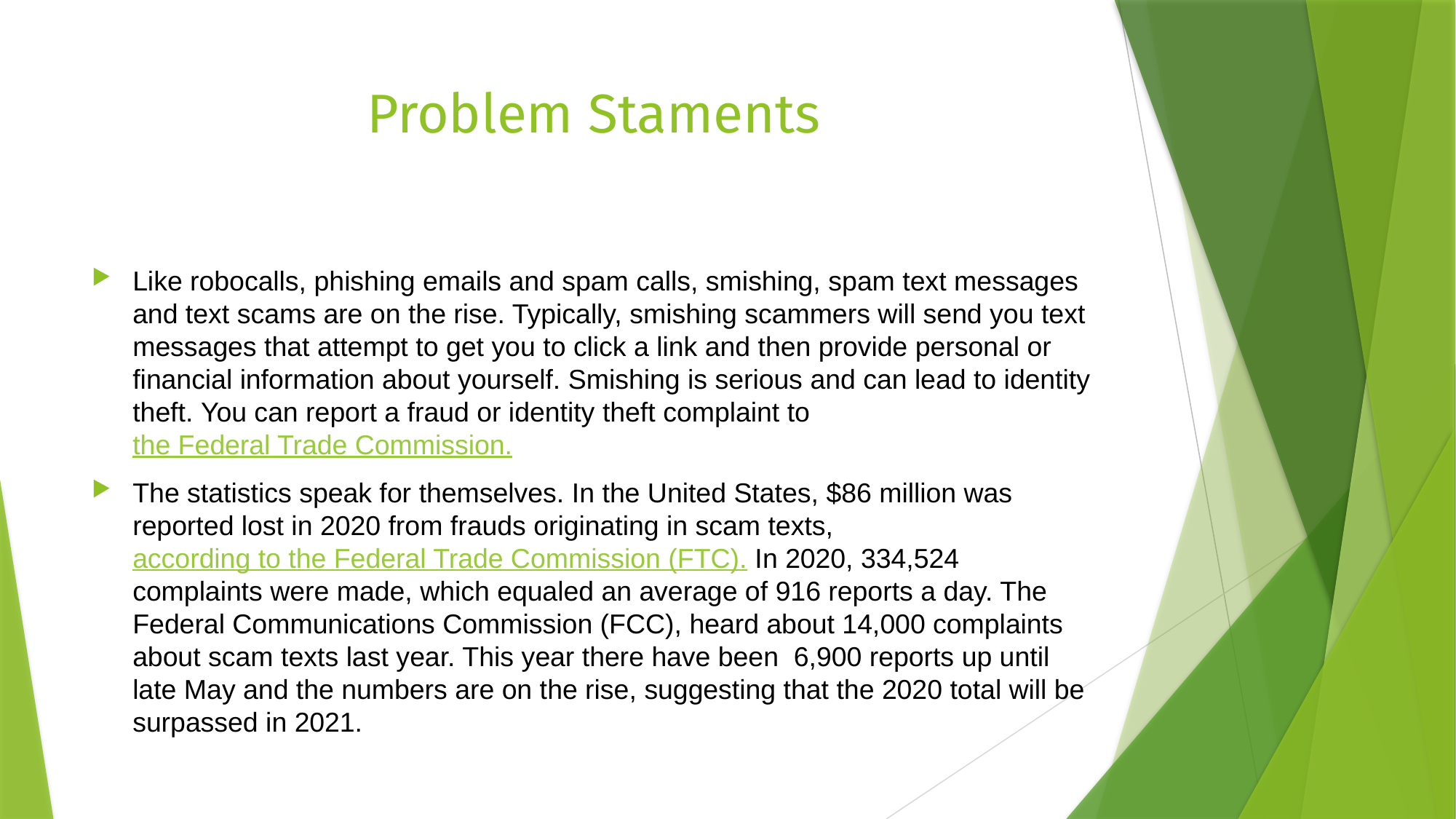

# Problem Staments
Like robocalls, phishing emails and spam calls, smishing, spam text messages and text scams are on the rise. Typically, smishing scammers will send you text messages that attempt to get you to click a link and then provide personal or financial information about yourself. Smishing is serious and can lead to identity theft. You can report a fraud or identity theft complaint to the Federal Trade Commission.
The statistics speak for themselves. In the United States, $86 million was reported lost in 2020 from frauds originating in scam texts, according to the Federal Trade Commission (FTC). In 2020, 334,524 complaints were made, which equaled an average of 916 reports a day. The Federal Communications Commission (FCC), heard about 14,000 complaints about scam texts last year. This year there have been  6,900 reports up until late May and the numbers are on the rise, suggesting that the 2020 total will be surpassed in 2021.